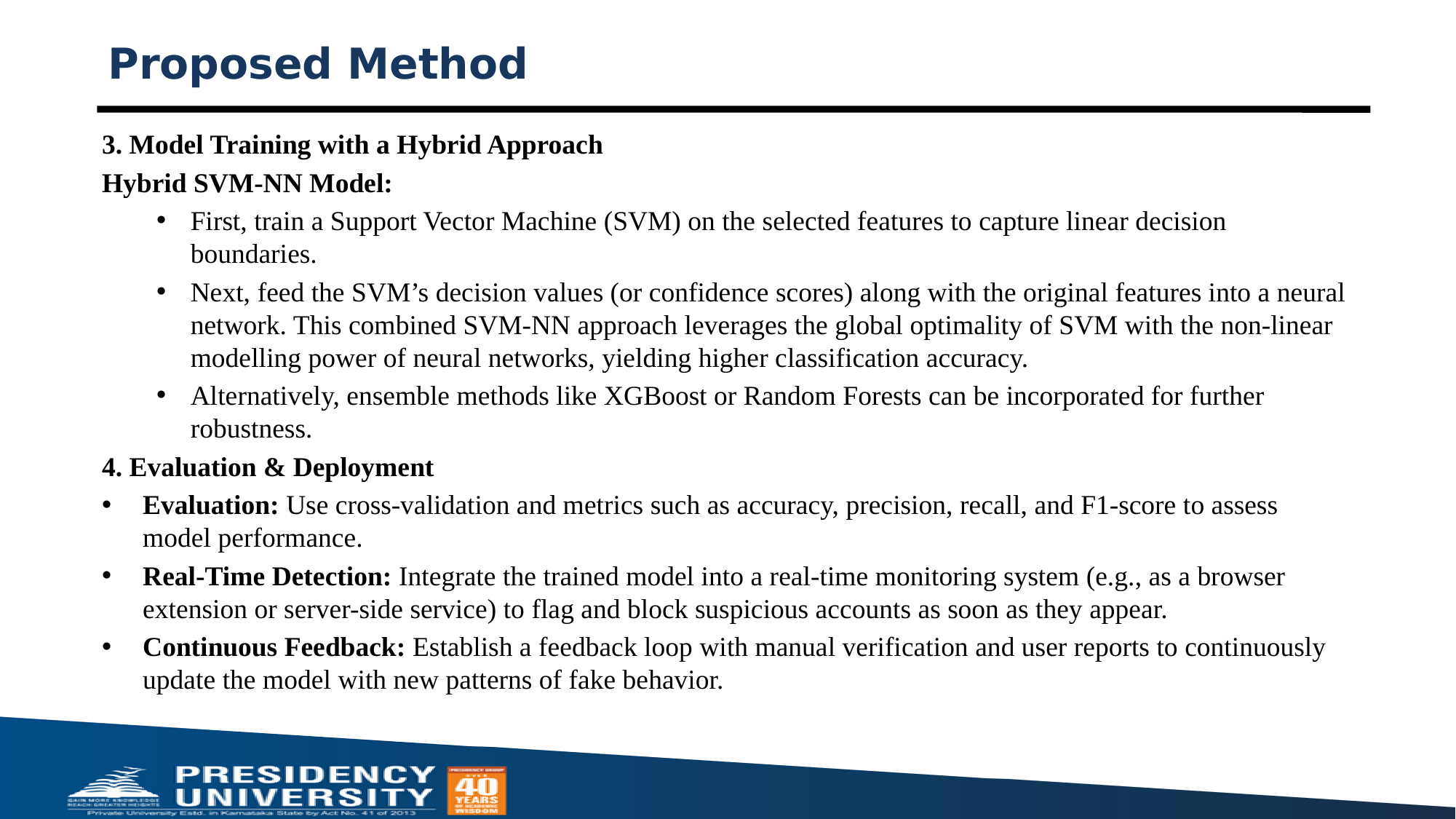

# Proposed Method
3. Model Training with a Hybrid Approach
Hybrid SVM-NN Model:
First, train a Support Vector Machine (SVM) on the selected features to capture linear decision boundaries.
Next, feed the SVM’s decision values (or confidence scores) along with the original features into a neural network. This combined SVM-NN approach leverages the global optimality of SVM with the non-linear modelling power of neural networks, yielding higher classification accuracy.
Alternatively, ensemble methods like XGBoost or Random Forests can be incorporated for further robustness.
4. Evaluation & Deployment
Evaluation: Use cross-validation and metrics such as accuracy, precision, recall, and F1-score to assess model performance.
Real-Time Detection: Integrate the trained model into a real-time monitoring system (e.g., as a browser extension or server-side service) to flag and block suspicious accounts as soon as they appear.
Continuous Feedback: Establish a feedback loop with manual verification and user reports to continuously update the model with new patterns of fake behavior.